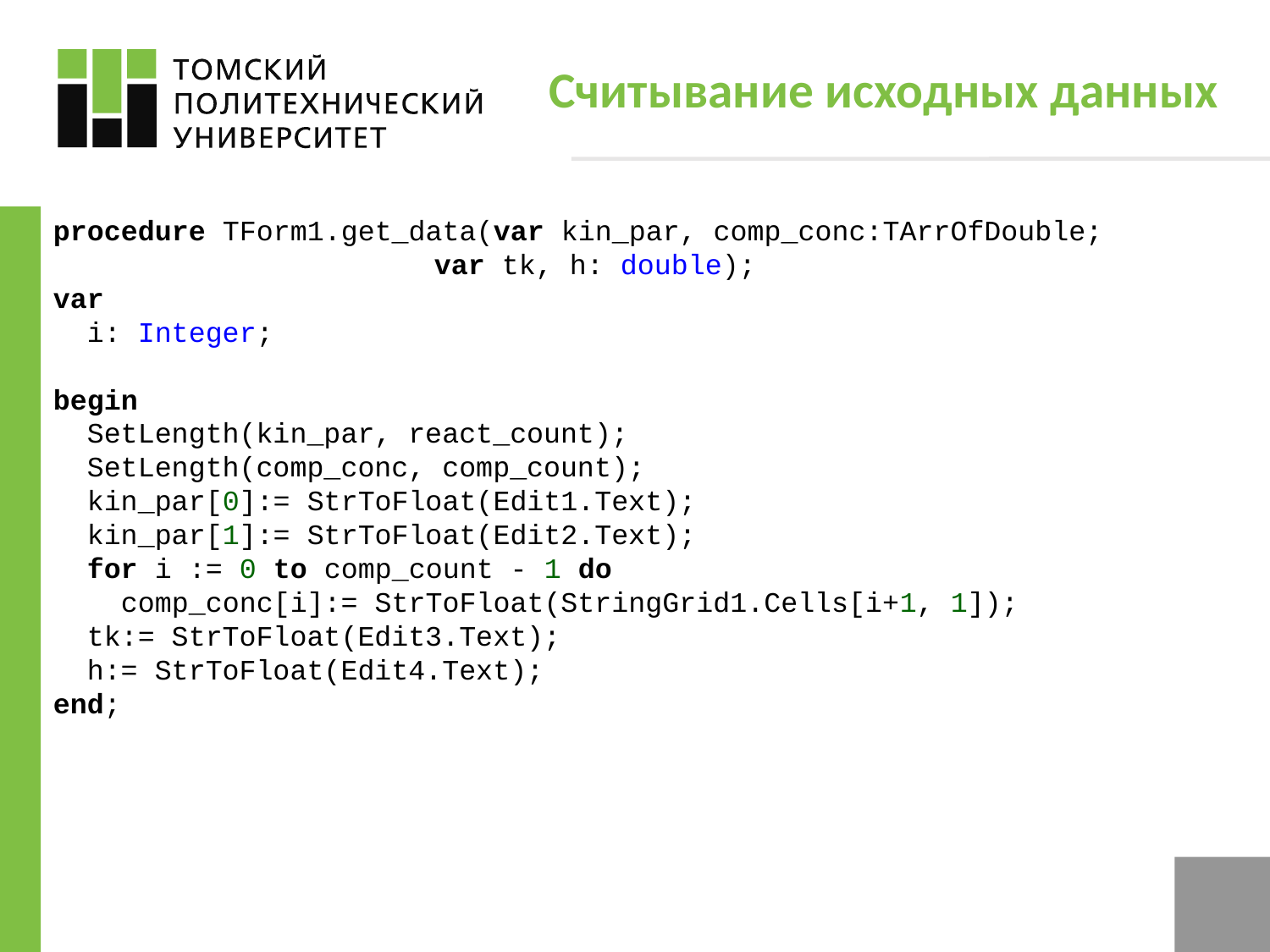

# Считывание исходных данных

procedure TForm1.get_data(var kin_par, comp_conc:TArrOfDouble;
			var tk, h: double);
var
  i: Integer;

begin
  SetLength(kin_par, react_count);
  SetLength(comp_conc, comp_count);
  kin_par[0]:= StrToFloat(Edit1.Text);
  kin_par[1]:= StrToFloat(Edit2.Text);
  for i := 0 to comp_count - 1 do
    comp_conc[i]:= StrToFloat(StringGrid1.Cells[i+1, 1]);
  tk:= StrToFloat(Edit3.Text);
  h:= StrToFloat(Edit4.Text);
end;

3